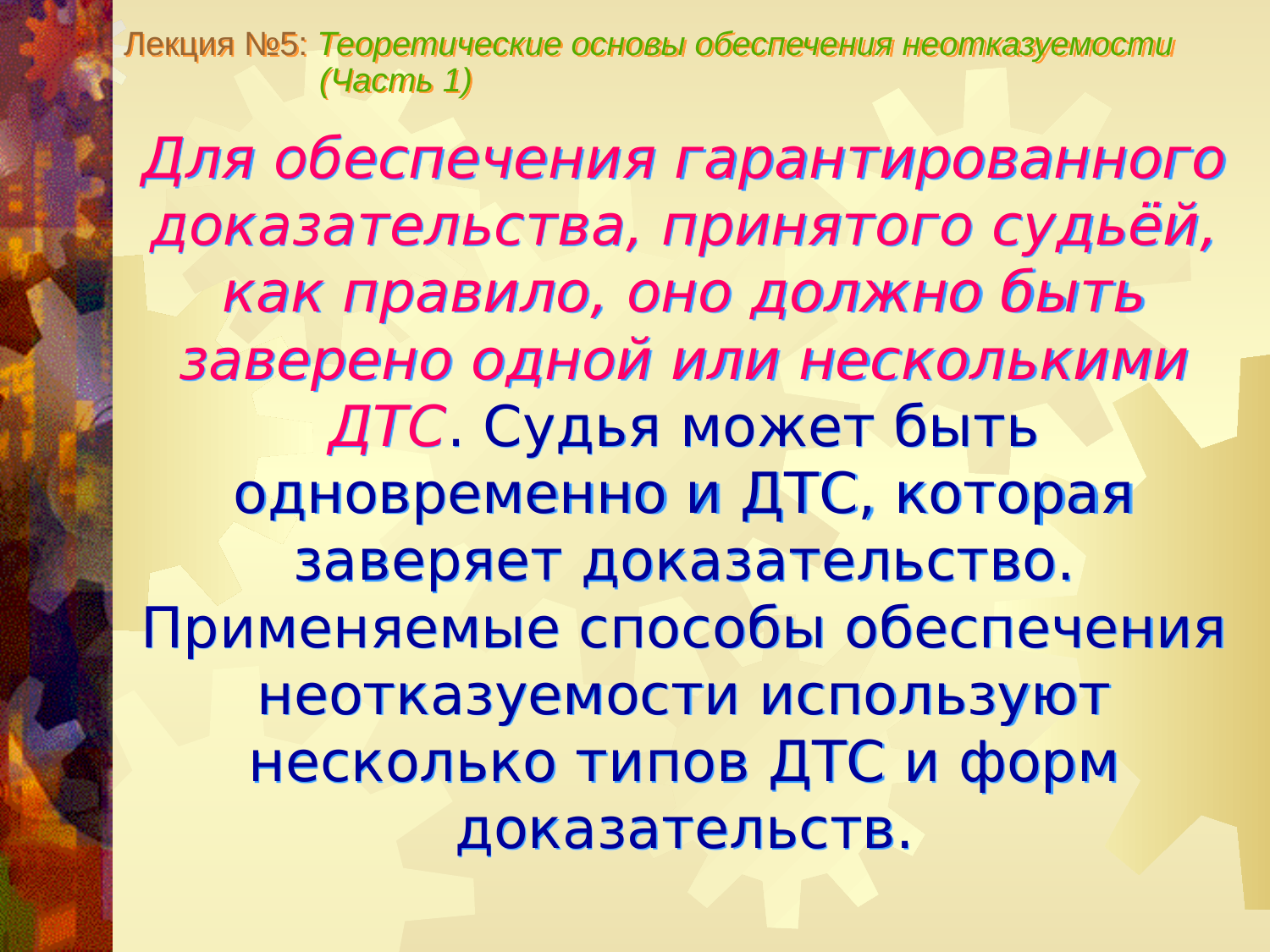

Лекция №5: Теоретические основы обеспечения неотказуемости
                       (Часть 1)
Для обеспечения гарантированного доказательства, принятого судьёй, как правило, оно должно быть заверено одной или несколькими ДТС. Судья может быть одновременно и ДТС, которая заверяет доказательство. Применяемые способы обеспечения неотказуемости используют несколько типов ДТС и форм доказательств.